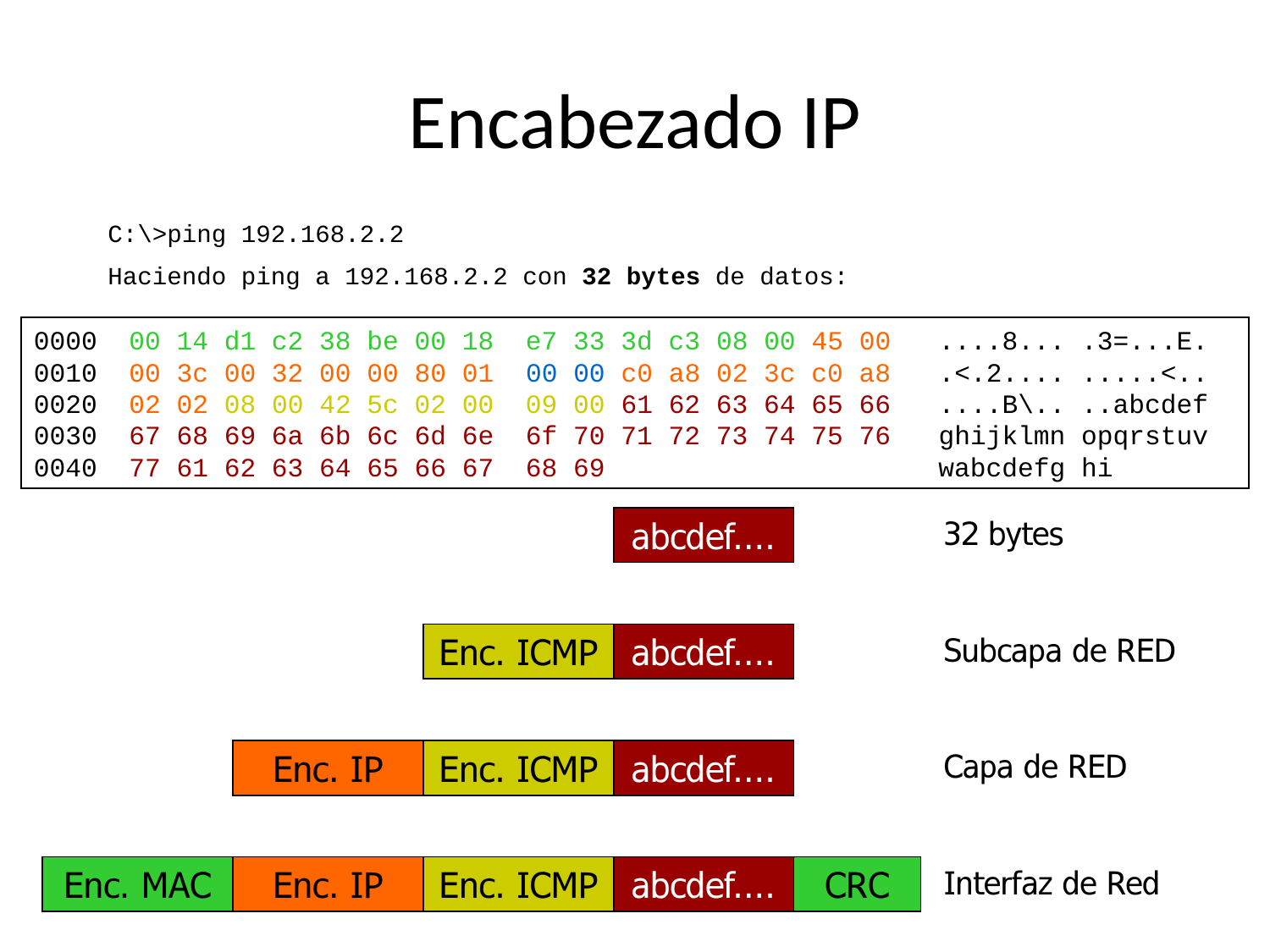

# Encabezado IP
C:\>ping 192.168.2.2
Haciendo ping a 192.168.2.2 con 32 bytes de datos:
0000  00 14 d1 c2 38 be 00 18  e7 33 3d c3 08 00 45 00   ....8... .3=...E.
0010  00 3c 00 32 00 00 80 01  00 00 c0 a8 02 3c c0 a8   .<.2.... .....<..
0020  02 02 08 00 42 5c 02 00  09 00 61 62 63 64 65 66   ....B\.. ..abcdef
0030  67 68 69 6a 6b 6c 6d 6e  6f 70 71 72 73 74 75 76   ghijklmn opqrstuv
0040  77 61 62 63 64 65 66 67  68 69                     wabcdefg hi
abcdef....
32 bytes
Enc. ICMP
abcdef....
Subcapa de RED
Enc. IP
Enc. ICMP
abcdef....
Capa de RED
Enc. MAC
Enc. IP
Enc. ICMP
abcdef....
CRC
Interfaz de Red